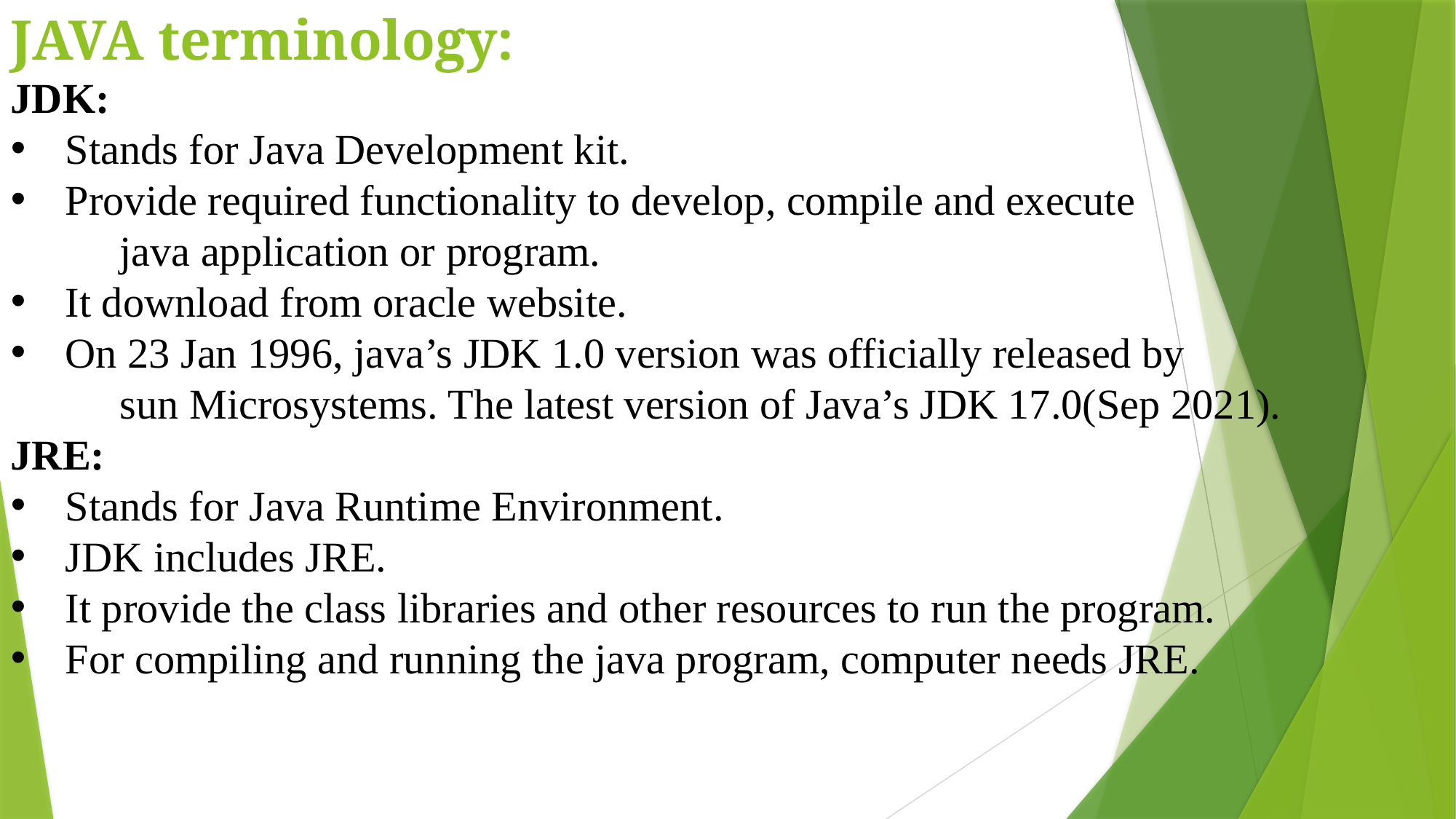

JAVA terminology:
JDK:
Stands for Java Development kit.
Provide required functionality to develop, compile and execute
	java application or program.
It download from oracle website.
On 23 Jan 1996, java’s JDK 1.0 version was officially released by
	sun Microsystems. The latest version of Java’s JDK 17.0(Sep 2021).
JRE:
Stands for Java Runtime Environment.
JDK includes JRE.
It provide the class libraries and other resources to run the program.
For compiling and running the java program, computer needs JRE.